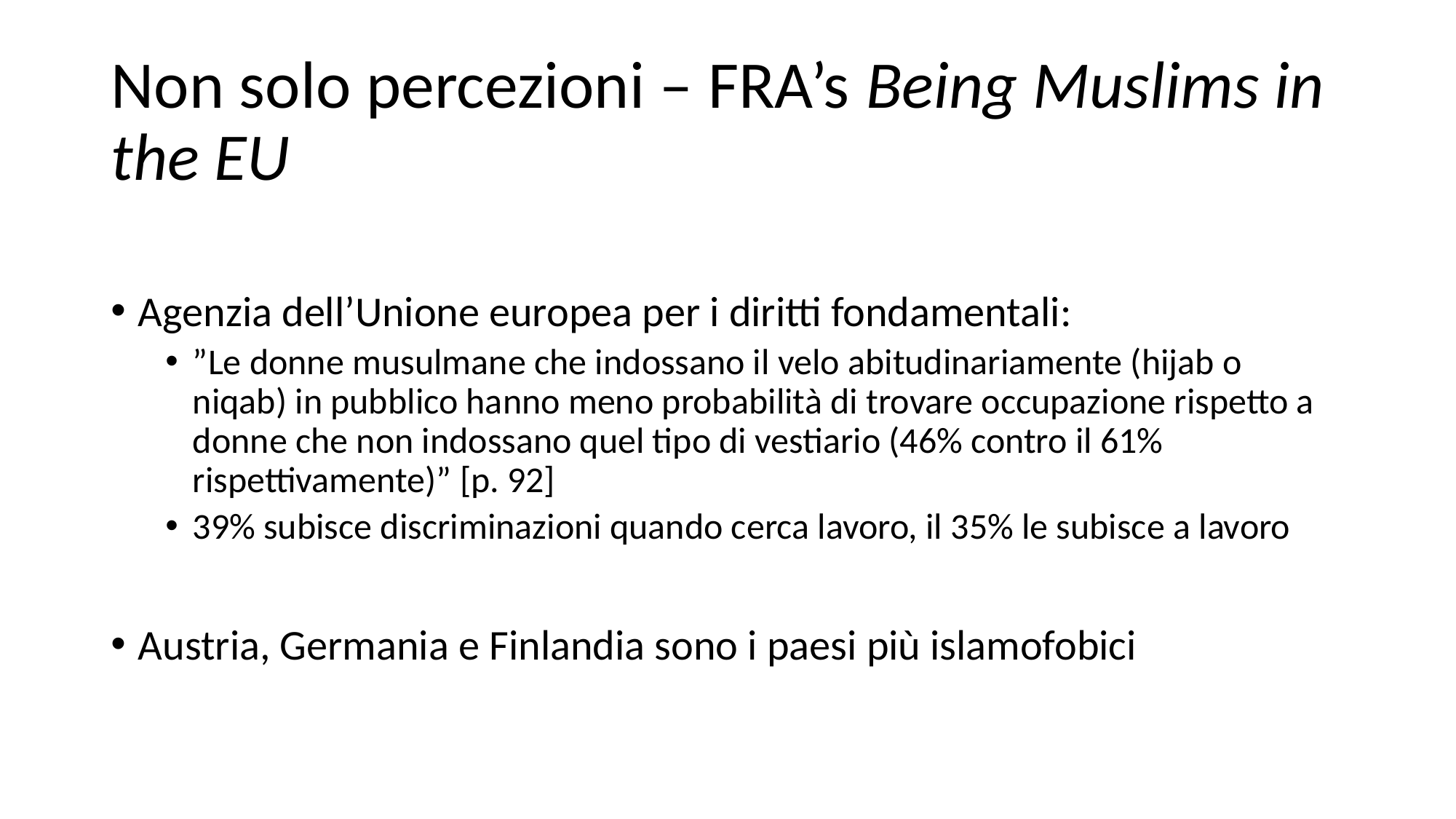

# Non solo percezioni – FRA’s Being Muslims in the EU

Agenzia dell’Unione europea per i diritti fondamentali:
”Le donne musulmane che indossano il velo abitudinariamente (hijab o niqab) in pubblico hanno meno probabilità di trovare occupazione rispetto a donne che non indossano quel tipo di vestiario (46% contro il 61% rispettivamente)” [p. 92]
39% subisce discriminazioni quando cerca lavoro, il 35% le subisce a lavoro

Austria, Germania e Finlandia sono i paesi più islamofobici